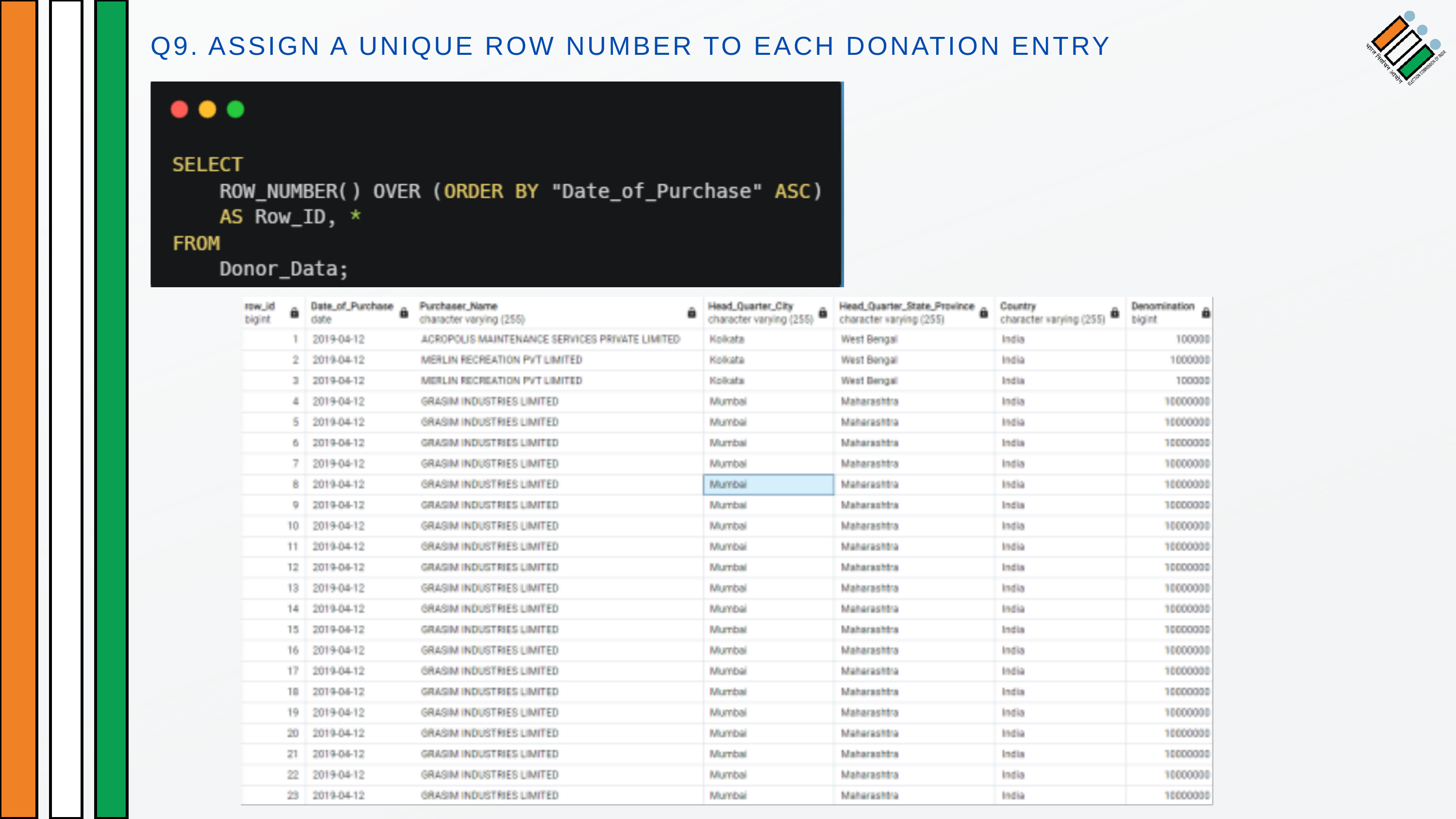

Q9. ASSIGN A UNIQUE ROW NUMBER TO EACH DONATION ENTRY